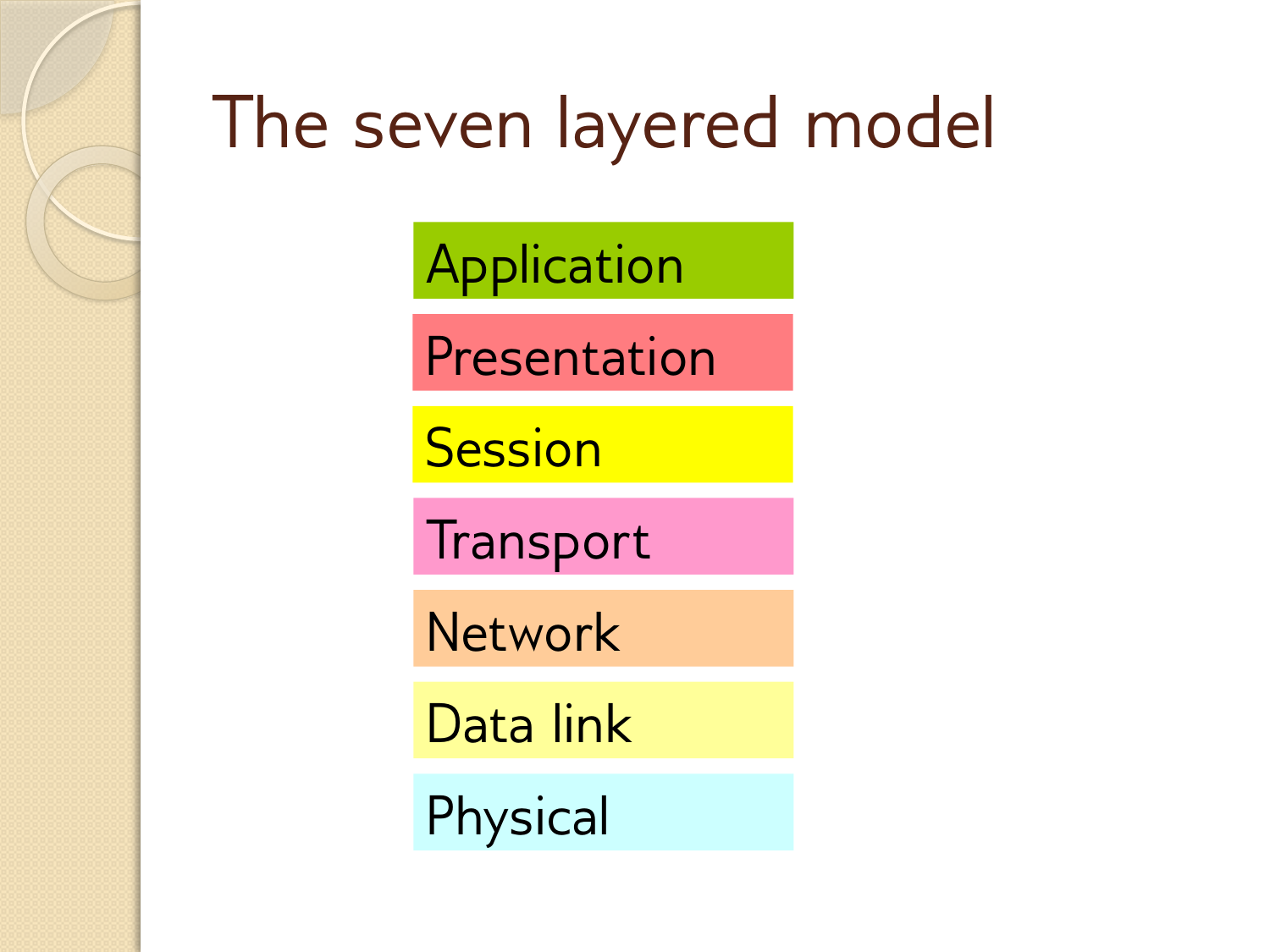

# The seven layered model
Application
Presentation
Session
Transport
Network
Data link
Physical